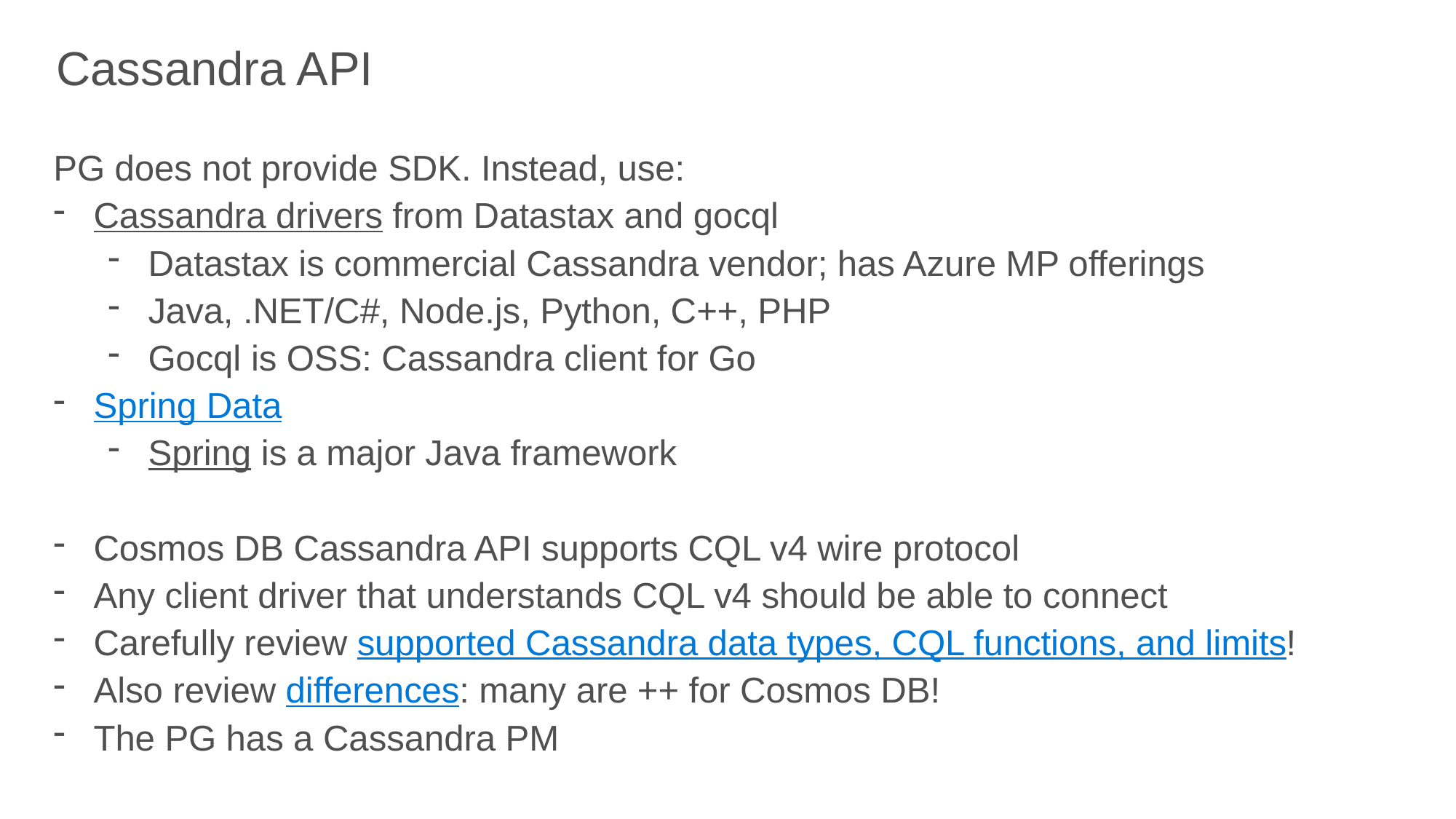

Cassandra API
PG does not provide SDK. Instead, use:
Cassandra drivers from Datastax and gocql
Datastax is commercial Cassandra vendor; has Azure MP offerings
Java, .NET/C#, Node.js, Python, C++, PHP
Gocql is OSS: Cassandra client for Go
Spring Data
Spring is a major Java framework

Cosmos DB Cassandra API supports CQL v4 wire protocol
Any client driver that understands CQL v4 should be able to connect
Carefully review supported Cassandra data types, CQL functions, and limits!
Also review differences: many are ++ for Cosmos DB!
The PG has a Cassandra PM